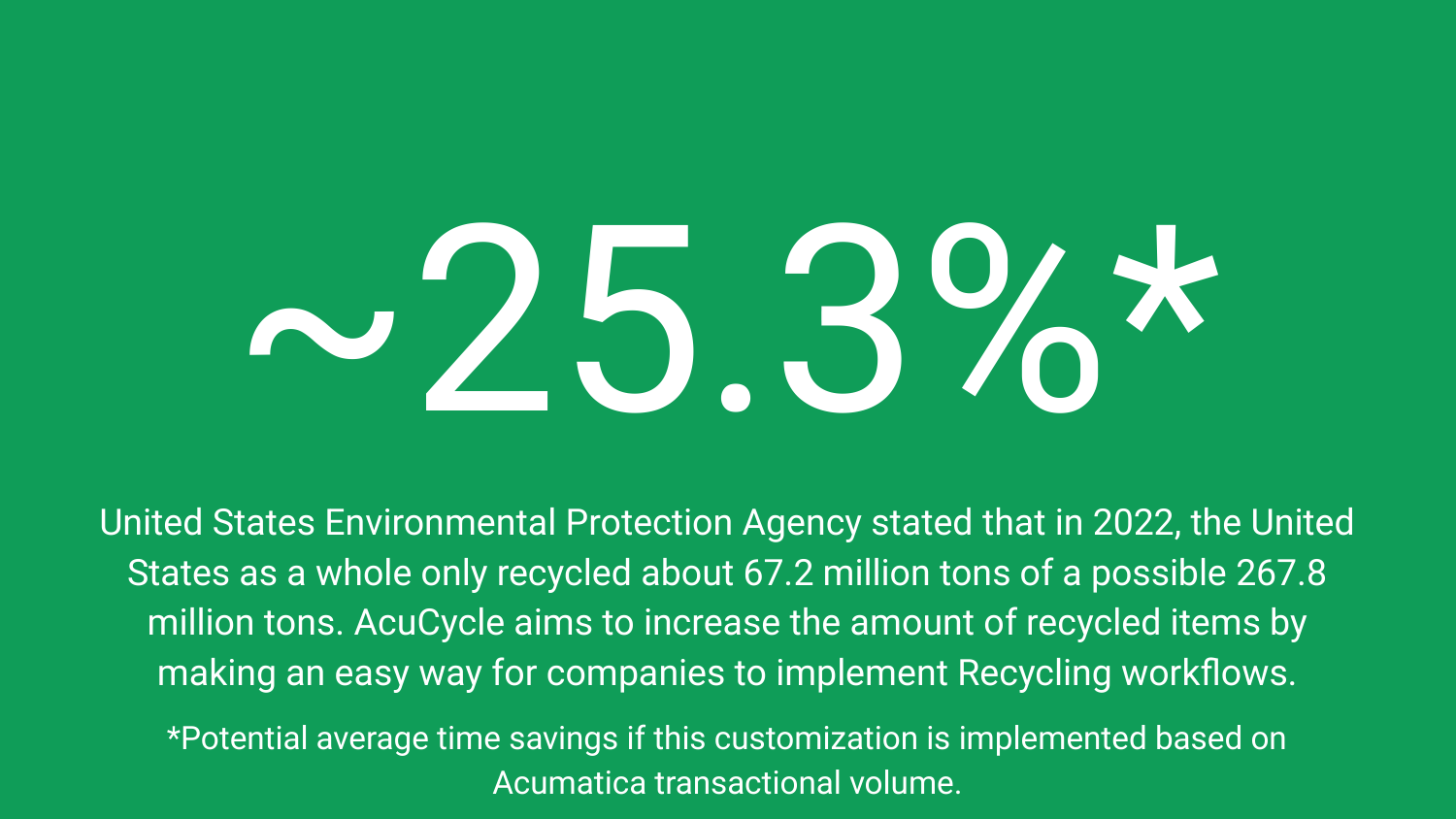

# ~25.3%*
United States Environmental Protection Agency stated that in 2022, the United States as a whole only recycled about 67.2 million tons of a possible 267.8 million tons. AcuCycle aims to increase the amount of recycled items by making an easy way for companies to implement Recycling workflows.

*Potential average time savings if this customization is implemented based on Acumatica transactional volume.